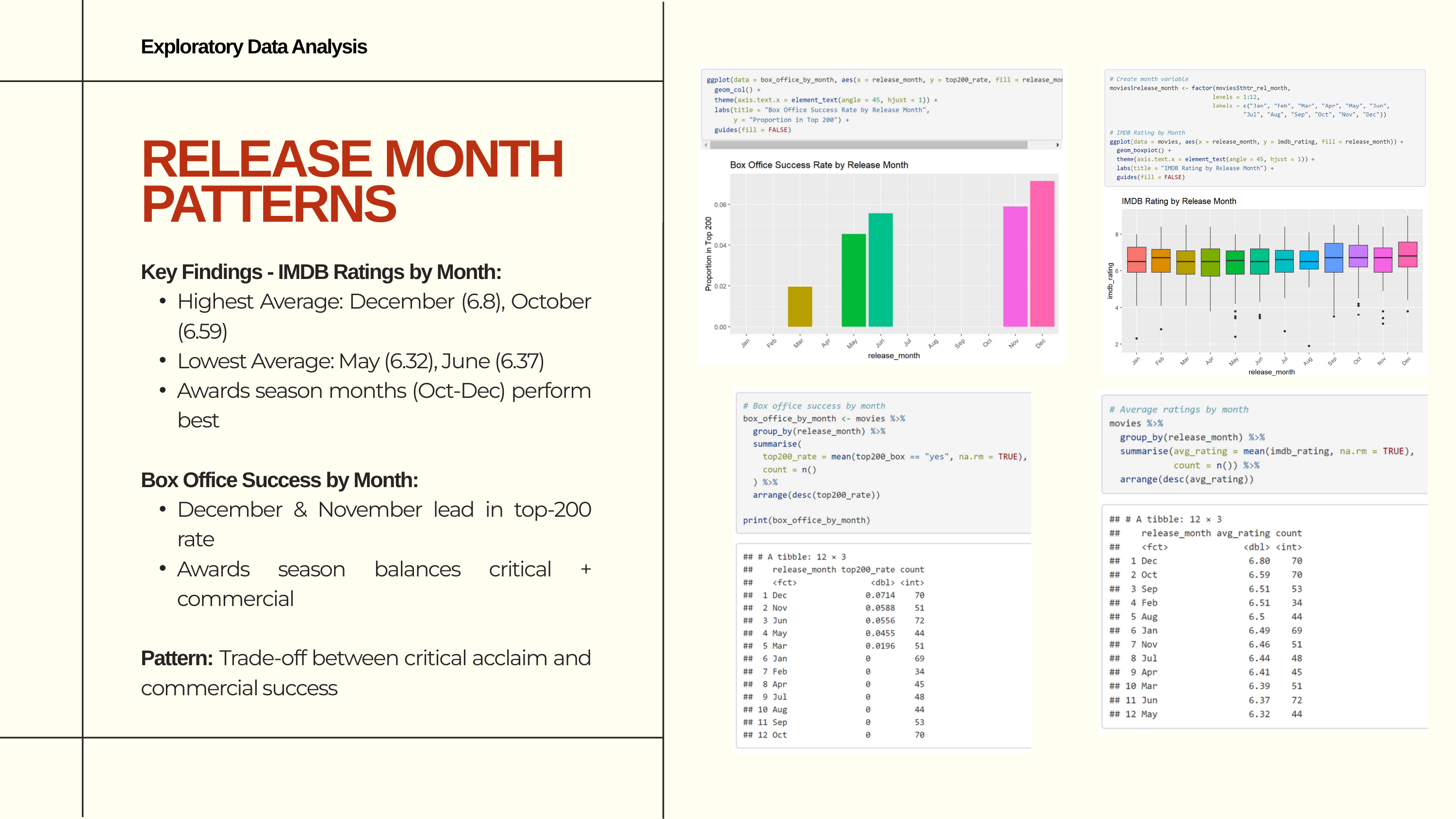

Exploratory Data Analysis

RELEASE MONTH PATTERNS
Key Findings - IMDB Ratings by Month:
Highest Average: December (6.8), October (6.59)
Lowest Average: May (6.32), June (6.37)
Awards season months (Oct-Dec) perform best

Box Office Success by Month:
December & November lead in top-200 rate
Awards season balances critical + commercial

Pattern: Trade-off between critical acclaim and commercial success